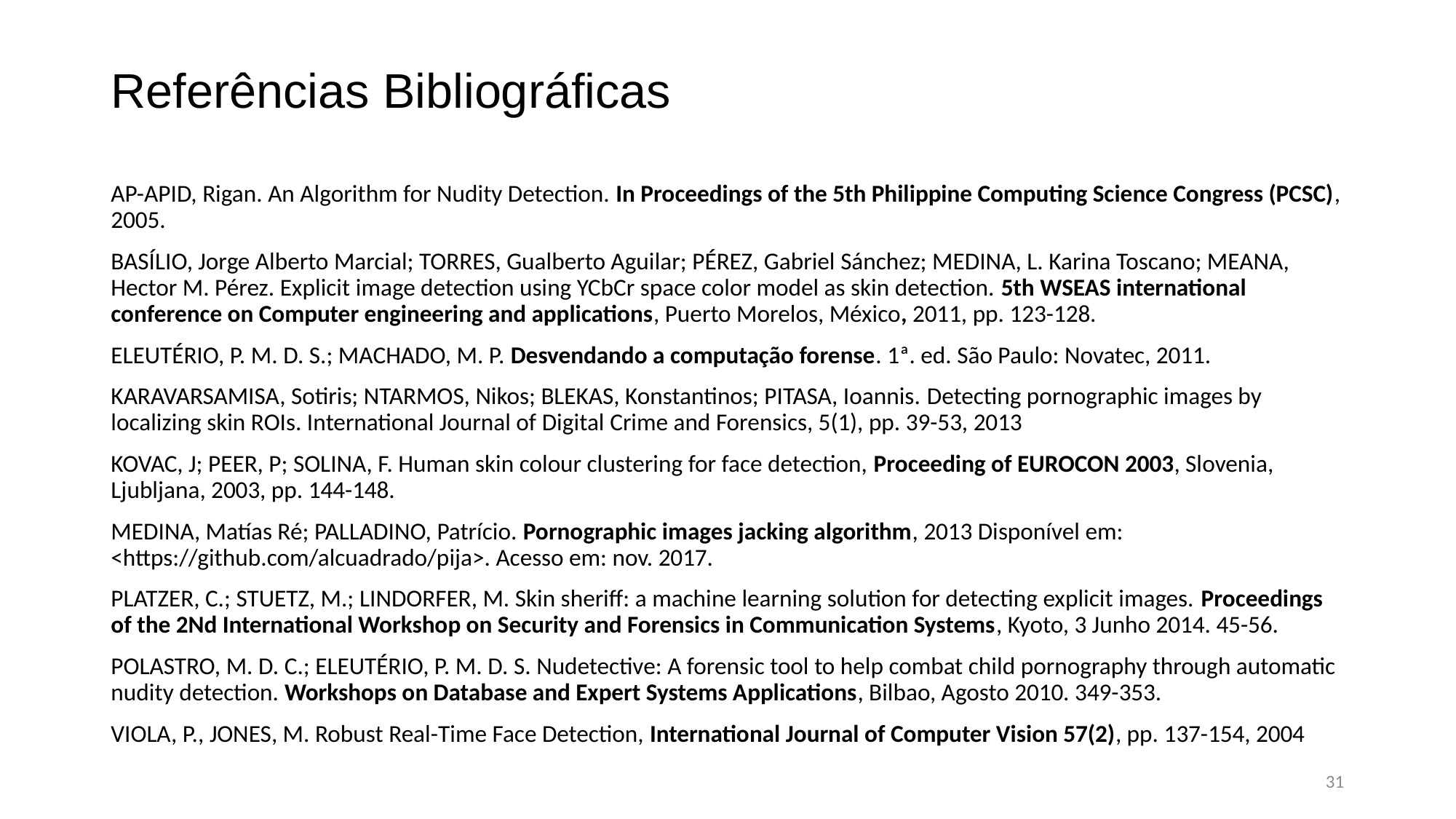

Referências Bibliográficas
AP-APID, Rigan. An Algorithm for Nudity Detection. In Proceedings of the 5th Philippine Computing Science Congress (PCSC), 2005.
BASÍLIO, Jorge Alberto Marcial; TORRES, Gualberto Aguilar; PÉREZ, Gabriel Sánchez; MEDINA, L. Karina Toscano; MEANA, Hector M. Pérez. Explicit image detection using YCbCr space color model as skin detection. 5th WSEAS international conference on Computer engineering and applications, Puerto Morelos, México, 2011, pp. 123-128.
ELEUTÉRIO, P. M. D. S.; MACHADO, M. P. Desvendando a computação forense. 1ª. ed. São Paulo: Novatec, 2011.
KARAVARSAMISA, Sotiris; NTARMOS, Nikos; BLEKAS, Konstantinos; PITASA, Ioannis. Detecting pornographic images by localizing skin ROIs. International Journal of Digital Crime and Forensics, 5(1), pp. 39-53, 2013
KOVAC, J; PEER, P; SOLINA, F. Human skin colour clustering for face detection, Proceeding of EUROCON 2003, Slovenia, Ljubljana, 2003, pp. 144-148.
MEDINA, Matías Ré; PALLADINO, Patrício. Pornographic images jacking algorithm, 2013 Disponível em: <https://github.com/alcuadrado/pija>. Acesso em: nov. 2017.
PLATZER, C.; STUETZ, M.; LINDORFER, M. Skin sheriff: a machine learning solution for detecting explicit images. Proceedings of the 2Nd International Workshop on Security and Forensics in Communication Systems, Kyoto, 3 Junho 2014. 45-56.
POLASTRO, M. D. C.; ELEUTÉRIO, P. M. D. S. Nudetective: A forensic tool to help combat child pornography through automatic nudity detection. Workshops on Database and Expert Systems Applications, Bilbao, Agosto 2010. 349-353.
VIOLA, P., JONES, M. Robust Real-Time Face Detection, International Journal of Computer Vision 57(2), pp. 137-154, 2004

31